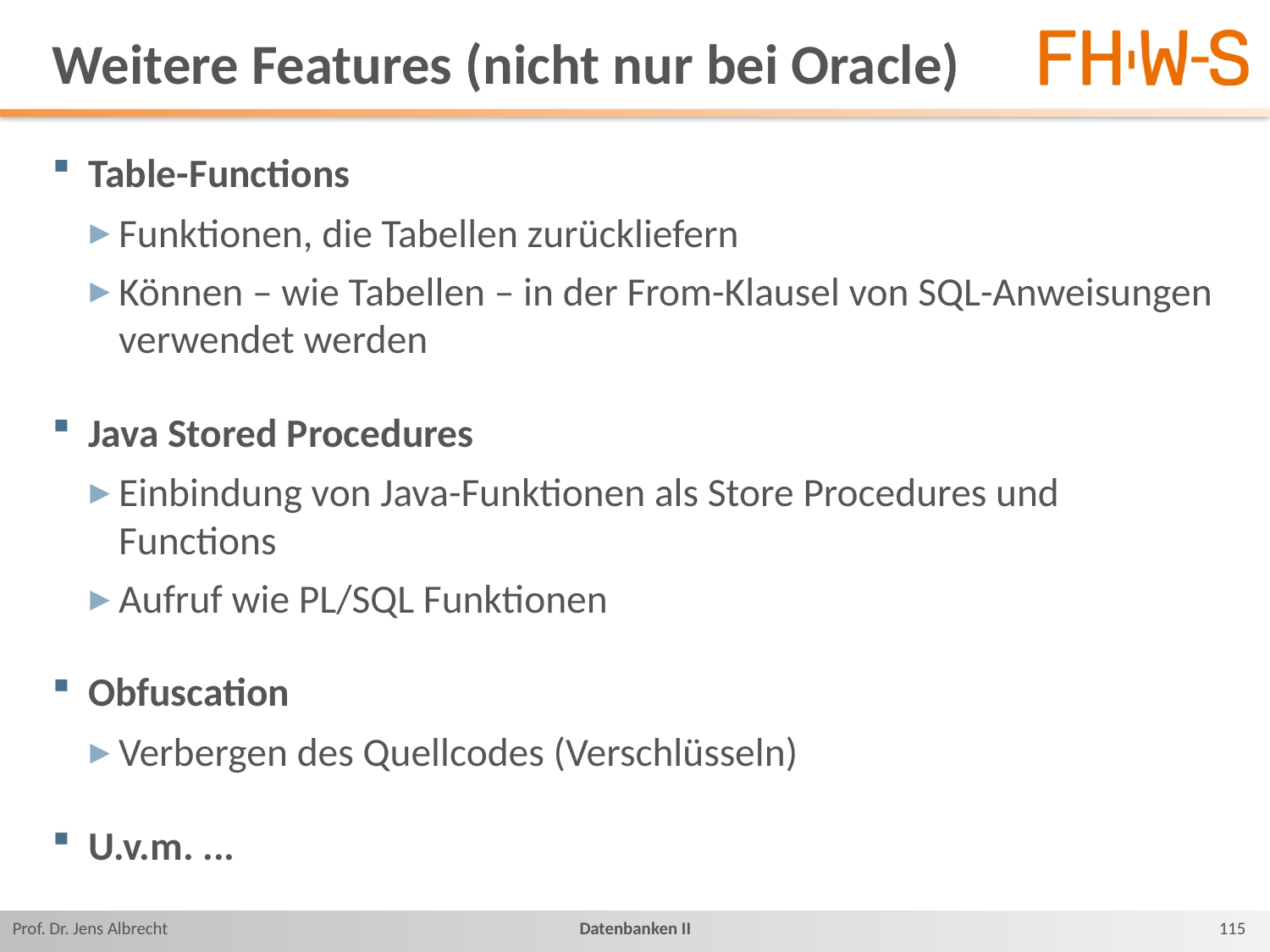

# Weitere Features (nicht nur bei Oracle)
Table-Functions
Funktionen, die Tabellen zurückliefern
Können – wie Tabellen – in der From-Klausel von SQL-Anweisungen verwendet werden
Java Stored Procedures
Einbindung von Java-Funktionen als Store Procedures und Functions
Aufruf wie PL/SQL Funktionen
Obfuscation
Verbergen des Quellcodes (Verschlüsseln)
U.v.m. ...